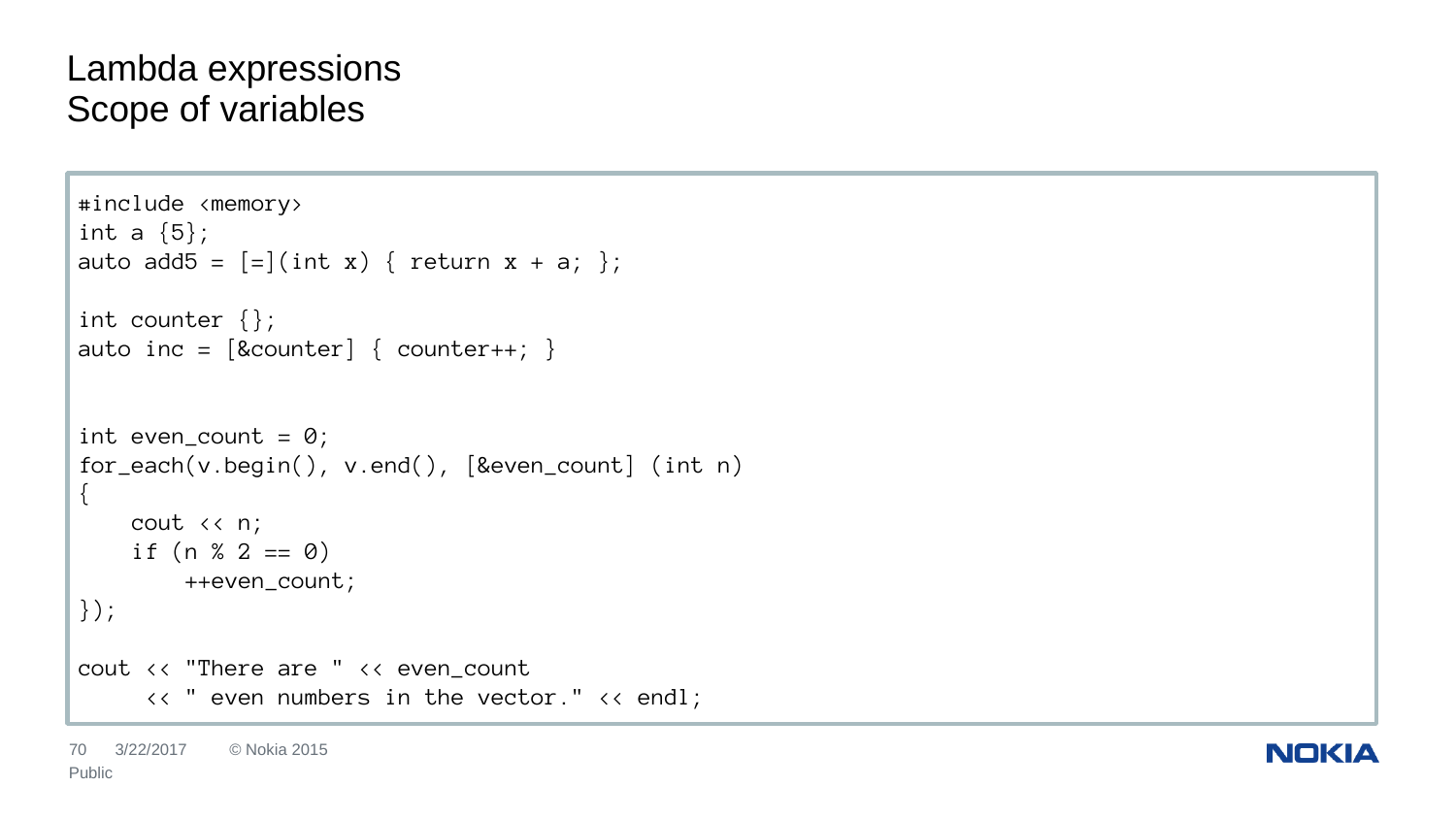

Lambda expressions
Scope of variables
#include <memory>
int a {5};
auto add5 = [=](int x) { return x + a; };

int counter {};
auto inc = [&counter] { counter++; }

int even_count = 0;
for_each(v.begin(), v.end(), [&even_count] (int n)
{
    cout << n;
    if (n % 2 == 0)
        ++even_count;
});

cout << "There are " << even_count
     << " even numbers in the vector." << endl;